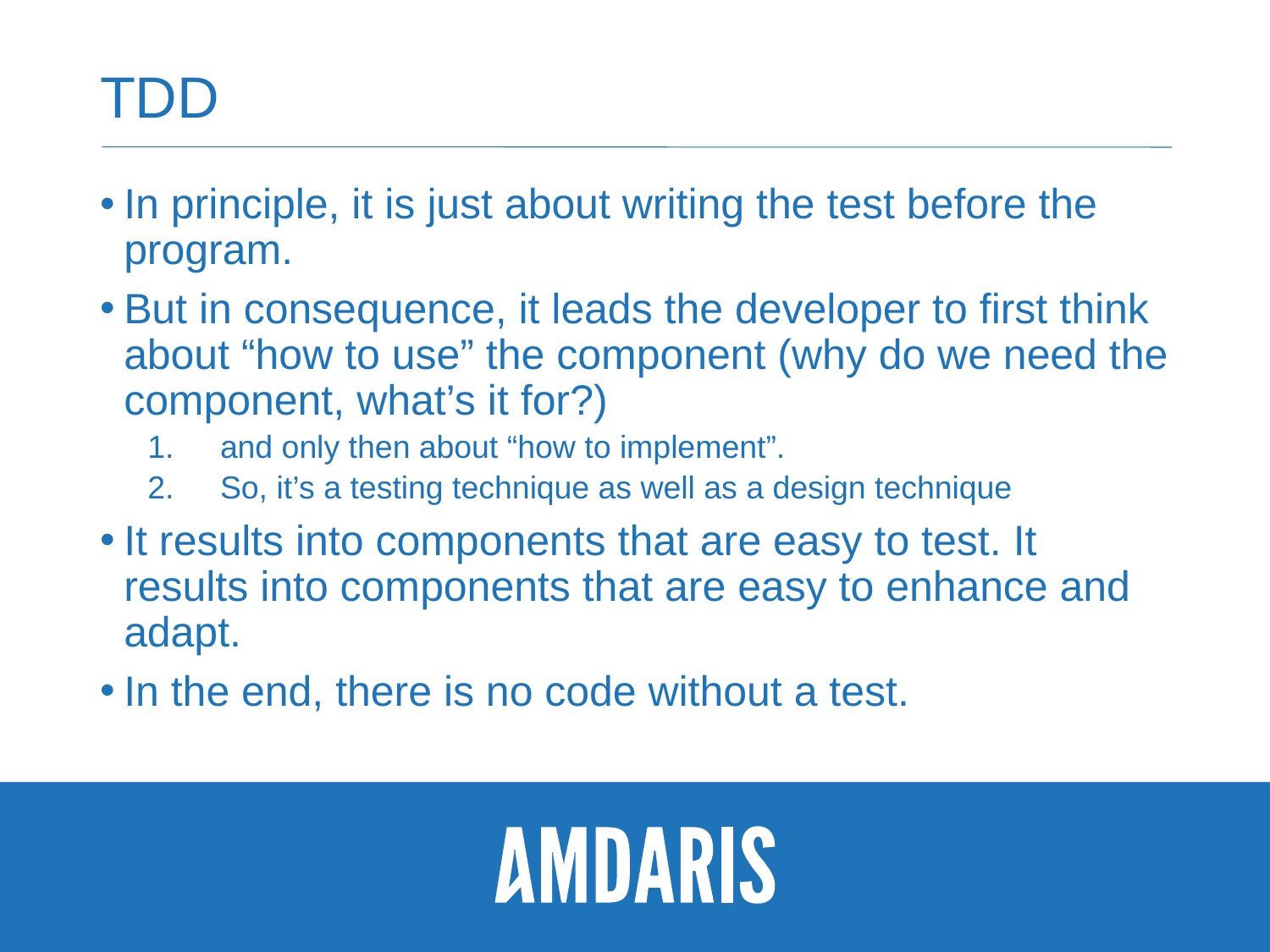

# TdD
In principle, it is just about writing the test before the program.
But in consequence, it leads the developer to first think about “how to use” the component (why do we need the component, what’s it for?)
 and only then about “how to implement”.
 So, it’s a testing technique as well as a design technique
It results into components that are easy to test. It results into components that are easy to enhance and adapt.
In the end, there is no code without a test.